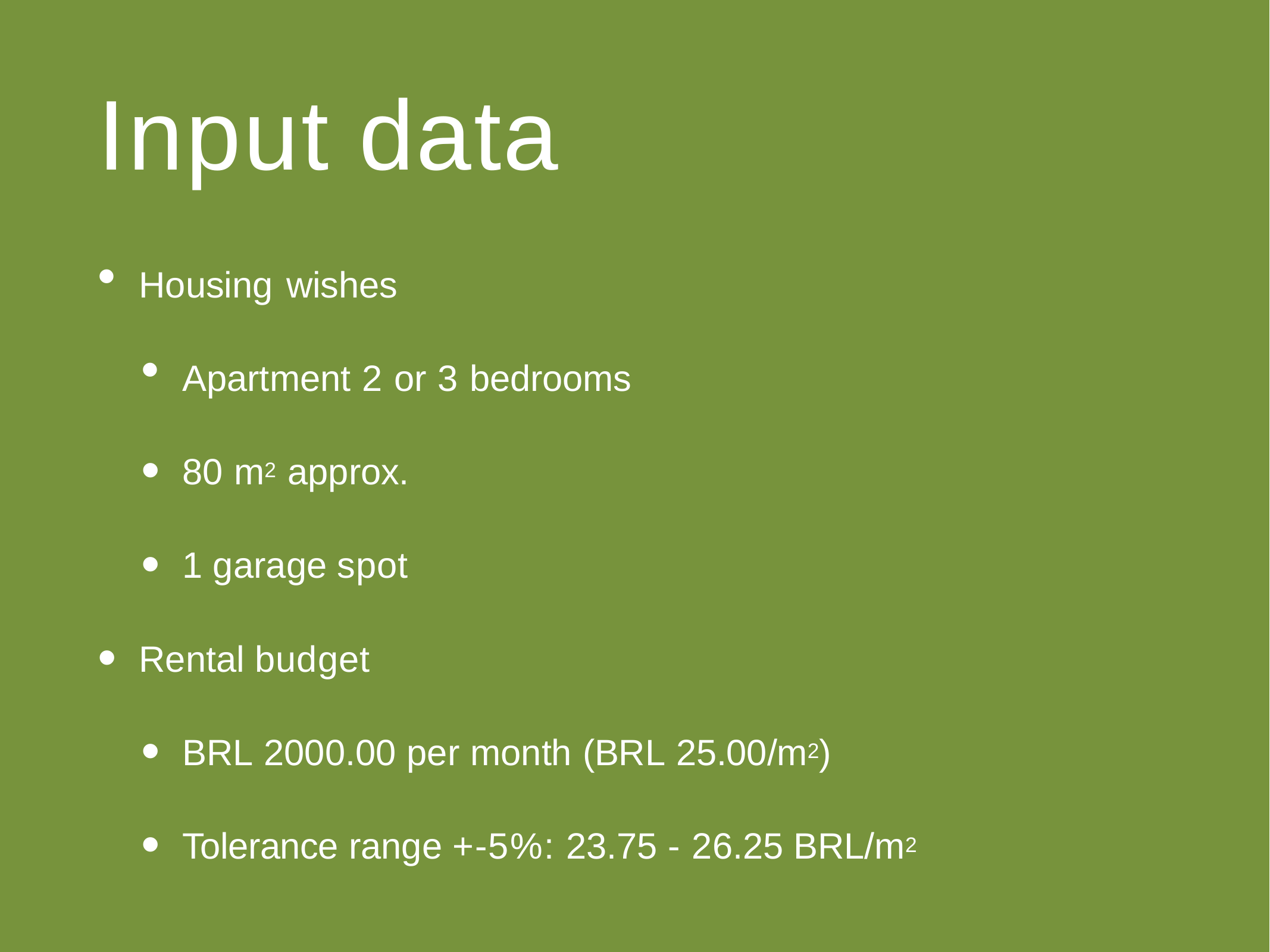

# Input data
Housing wishes

Apartment 2 or 3 bedrooms

80 m2 approx.

1 garage spot

Rental budget

BRL 2000.00 per month (BRL 25.00/m2)

Tolerance range +-5%: 23.75 - 26.25 BRL/m2